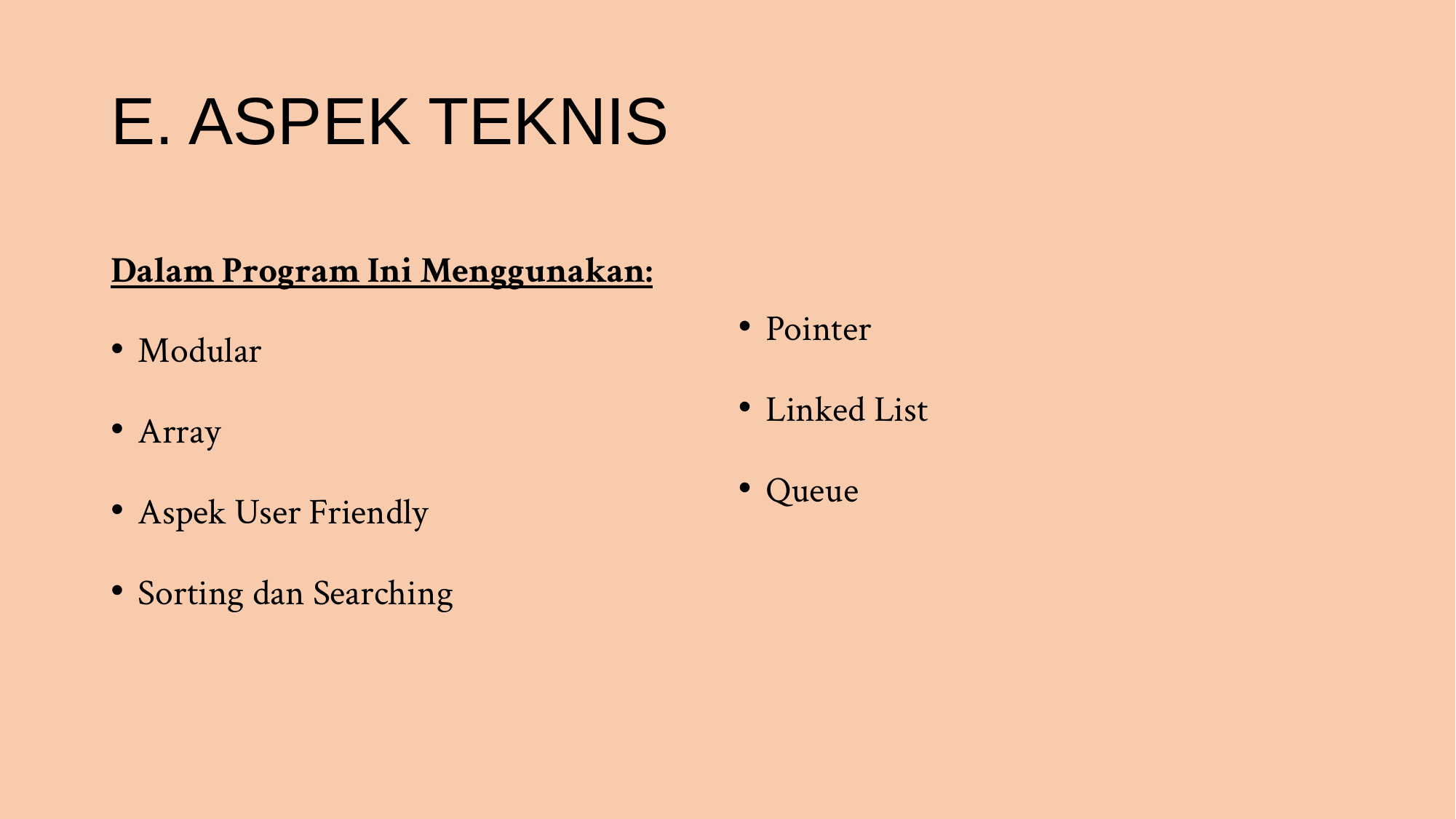

# E. ASPEK TEKNIS
Dalam Program Ini Menggunakan:
Modular
Array
Aspek User Friendly
Sorting dan Searching

Pointer
Linked List
Queue